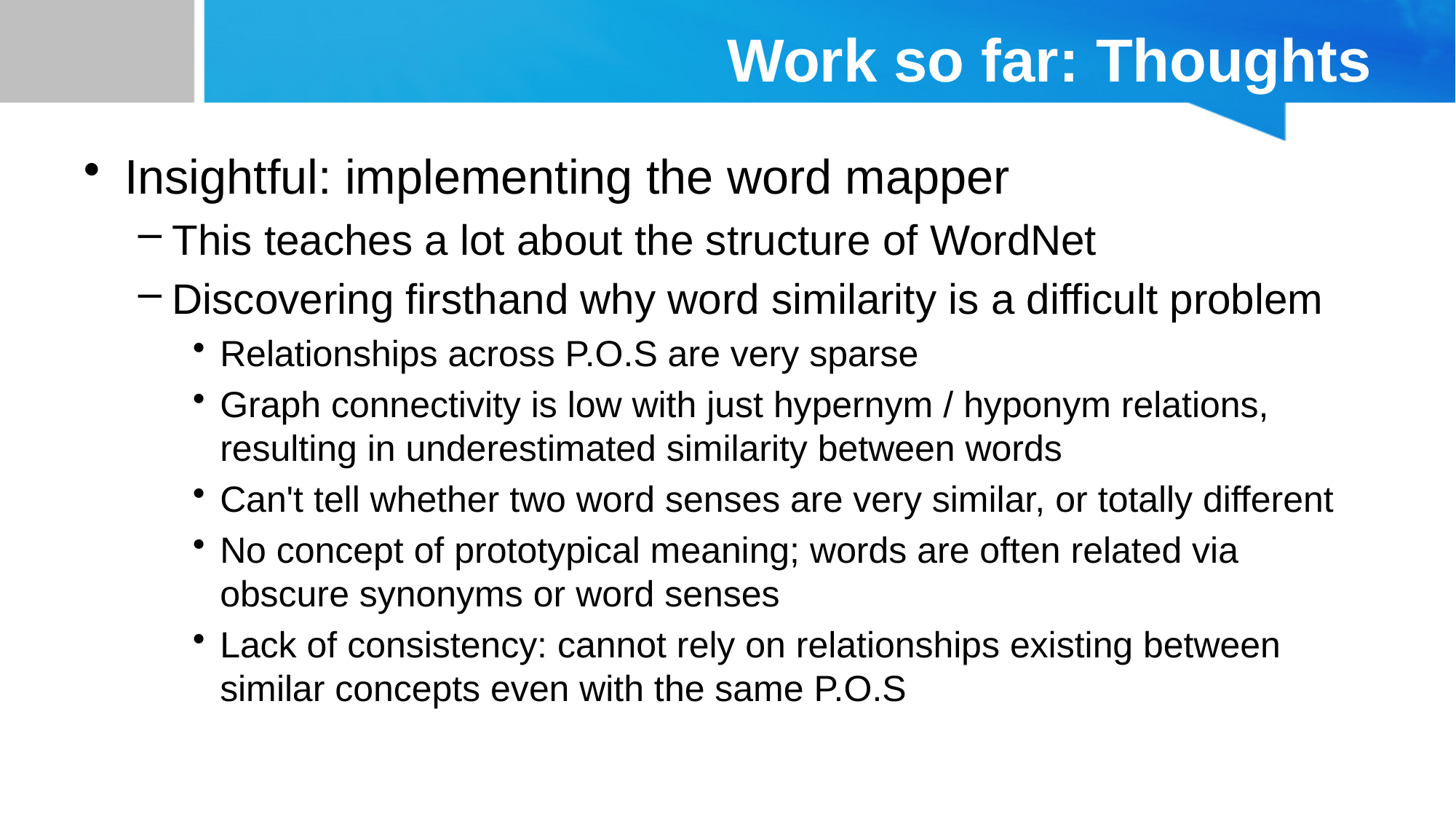

# Work so far: Thoughts
Insightful: implementing the word mapper
This teaches a lot about the structure of WordNet
Discovering firsthand why word similarity is a difficult problem
Relationships across P.O.S are very sparse
Graph connectivity is low with just hypernym / hyponym relations, resulting in underestimated similarity between words
Can't tell whether two word senses are very similar, or totally different
No concept of prototypical meaning; words are often related via obscure synonyms or word senses
Lack of consistency: cannot rely on relationships existing between similar concepts even with the same P.O.S